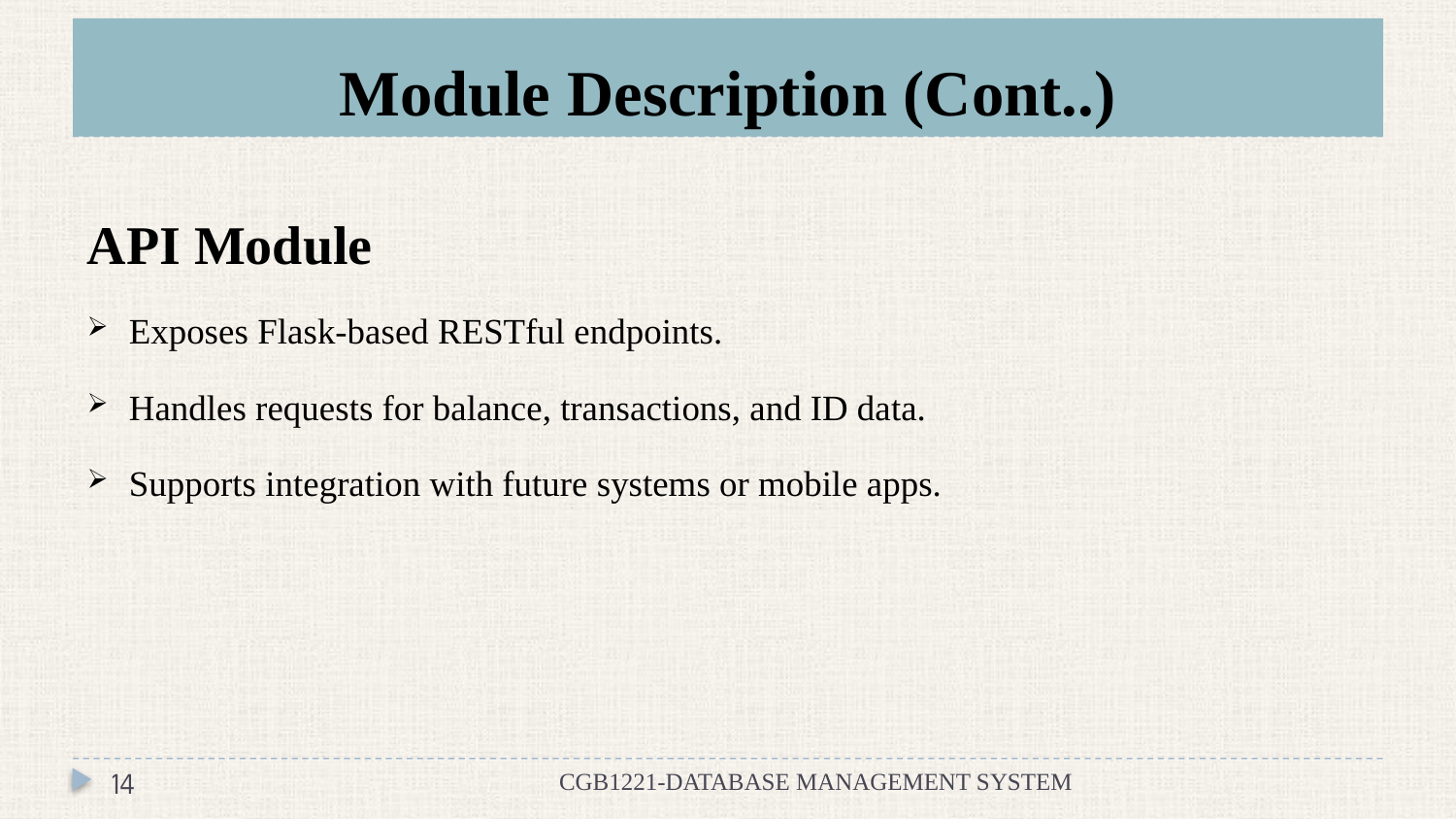

# Module Description (Cont..)
API Module
Exposes Flask-based RESTful endpoints.
Handles requests for balance, transactions, and ID data.
Supports integration with future systems or mobile apps.

14
CGB1221-DATABASE MANAGEMENT SYSTEM